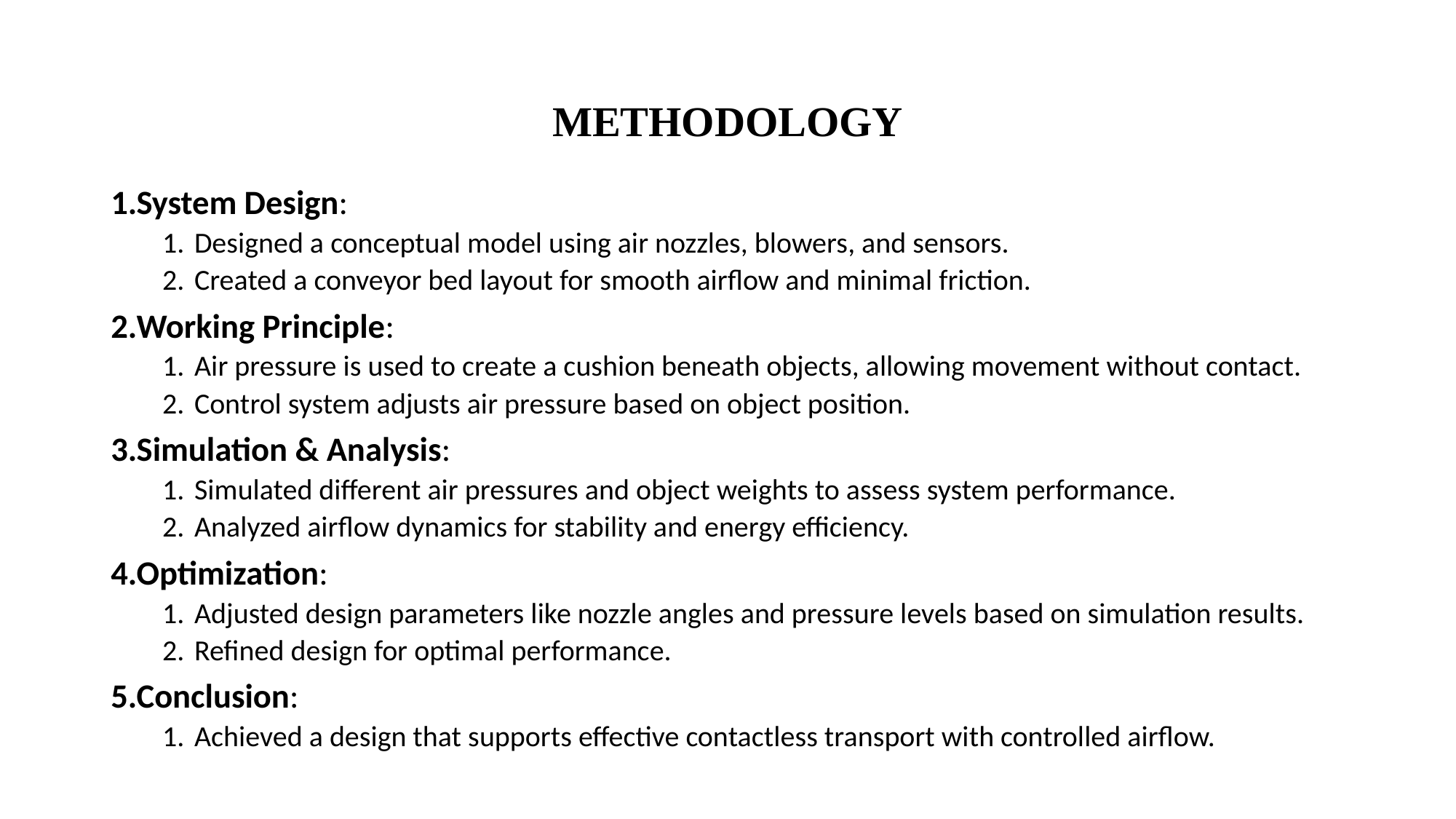

# METHODOLOGY
System Design:
Designed a conceptual model using air nozzles, blowers, and sensors.
Created a conveyor bed layout for smooth airflow and minimal friction.
Working Principle:
Air pressure is used to create a cushion beneath objects, allowing movement without contact.
Control system adjusts air pressure based on object position.
Simulation & Analysis:
Simulated different air pressures and object weights to assess system performance.
Analyzed airflow dynamics for stability and energy efficiency.
Optimization:
Adjusted design parameters like nozzle angles and pressure levels based on simulation results.
Refined design for optimal performance.
Conclusion:
Achieved a design that supports effective contactless transport with controlled airflow.